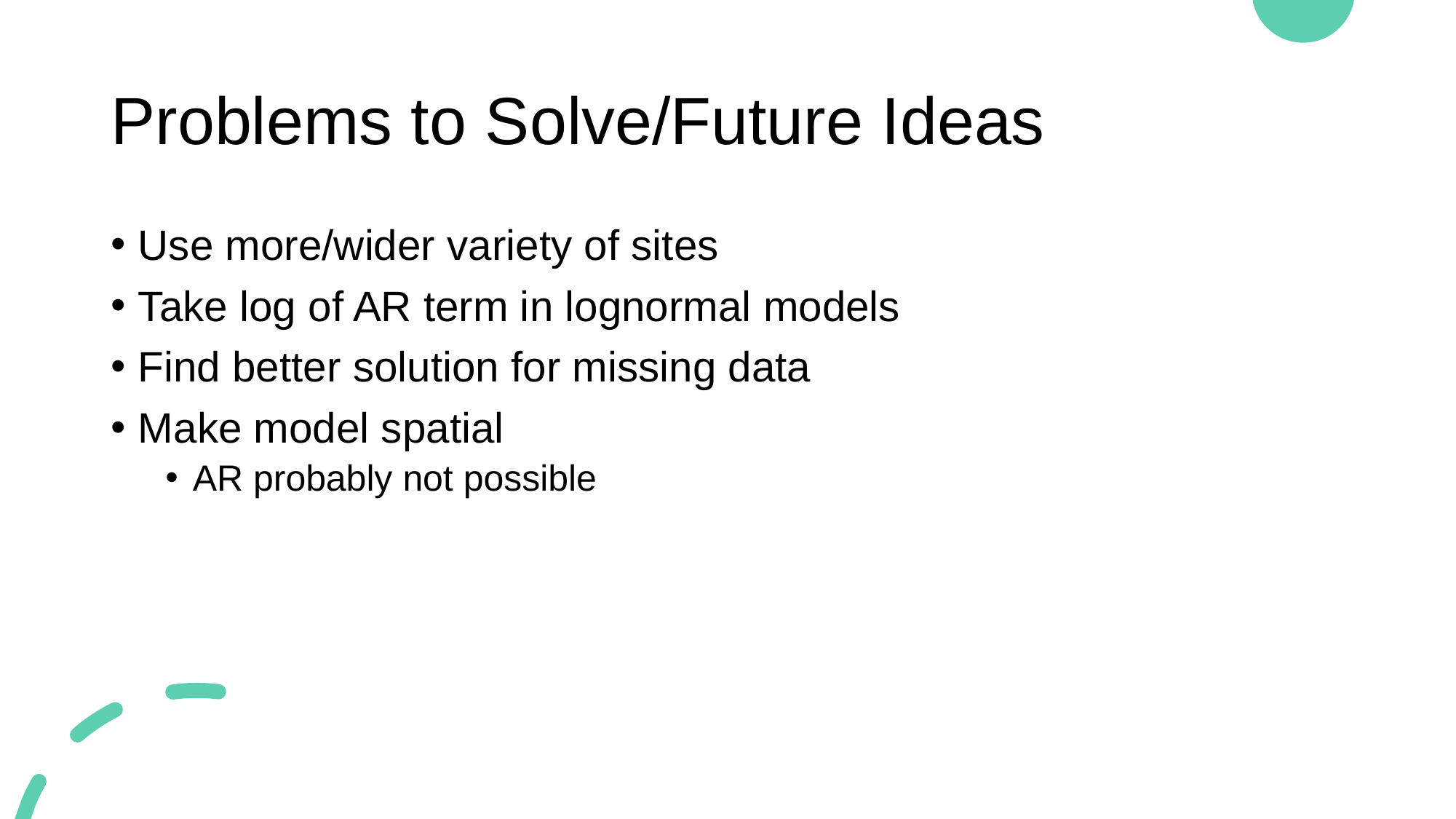

# Problems to Solve/Future Ideas
Use more/wider variety of sites
Take log of AR term in lognormal models
Find better solution for missing data
Make model spatial
AR probably not possible